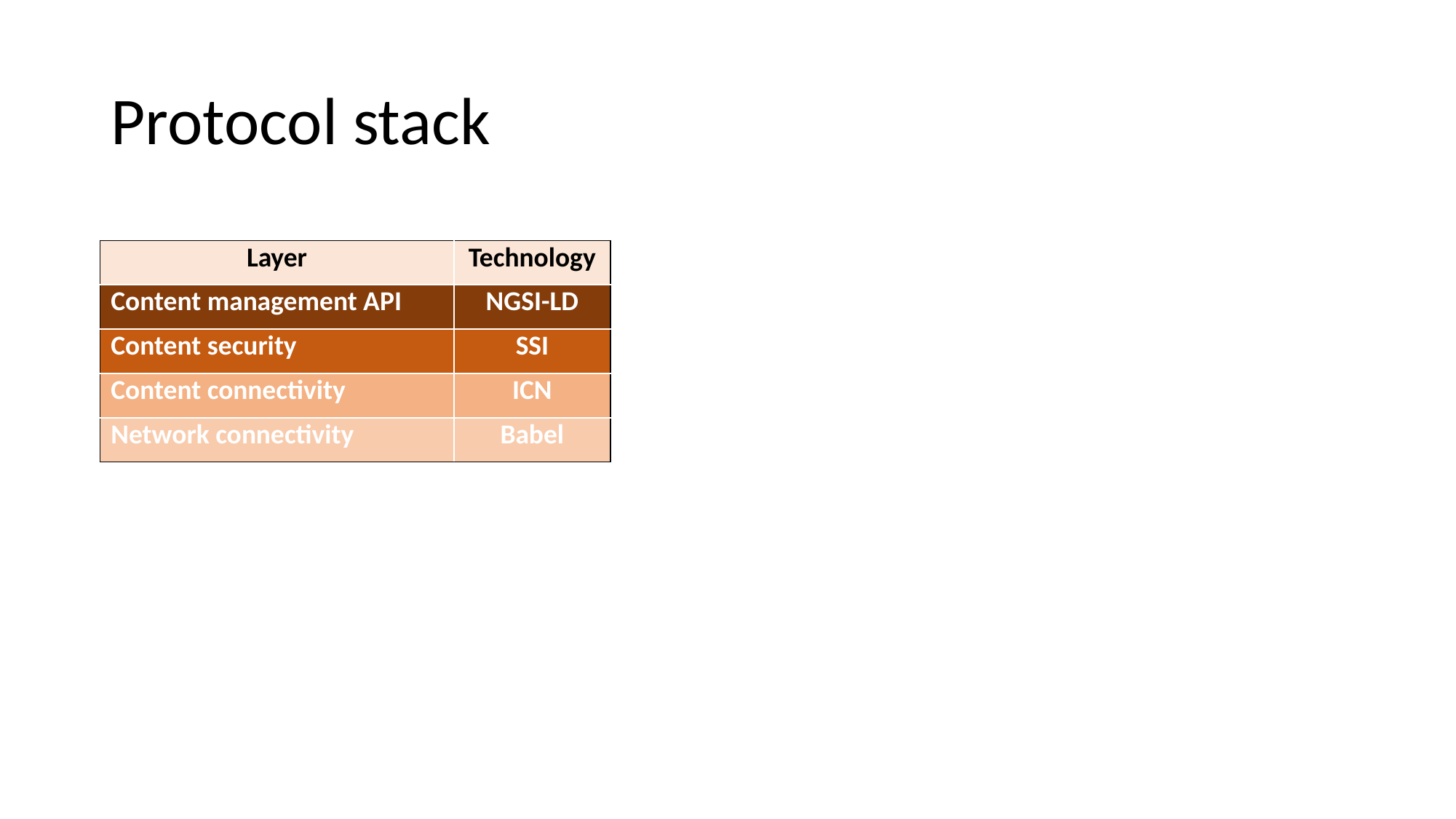

# Protocol stack
| Layer | Technology |
| --- | --- |
| Content management API | NGSI-LD |
| Content security | SSI |
| Content connectivity | ICN |
| Network connectivity | Babel |